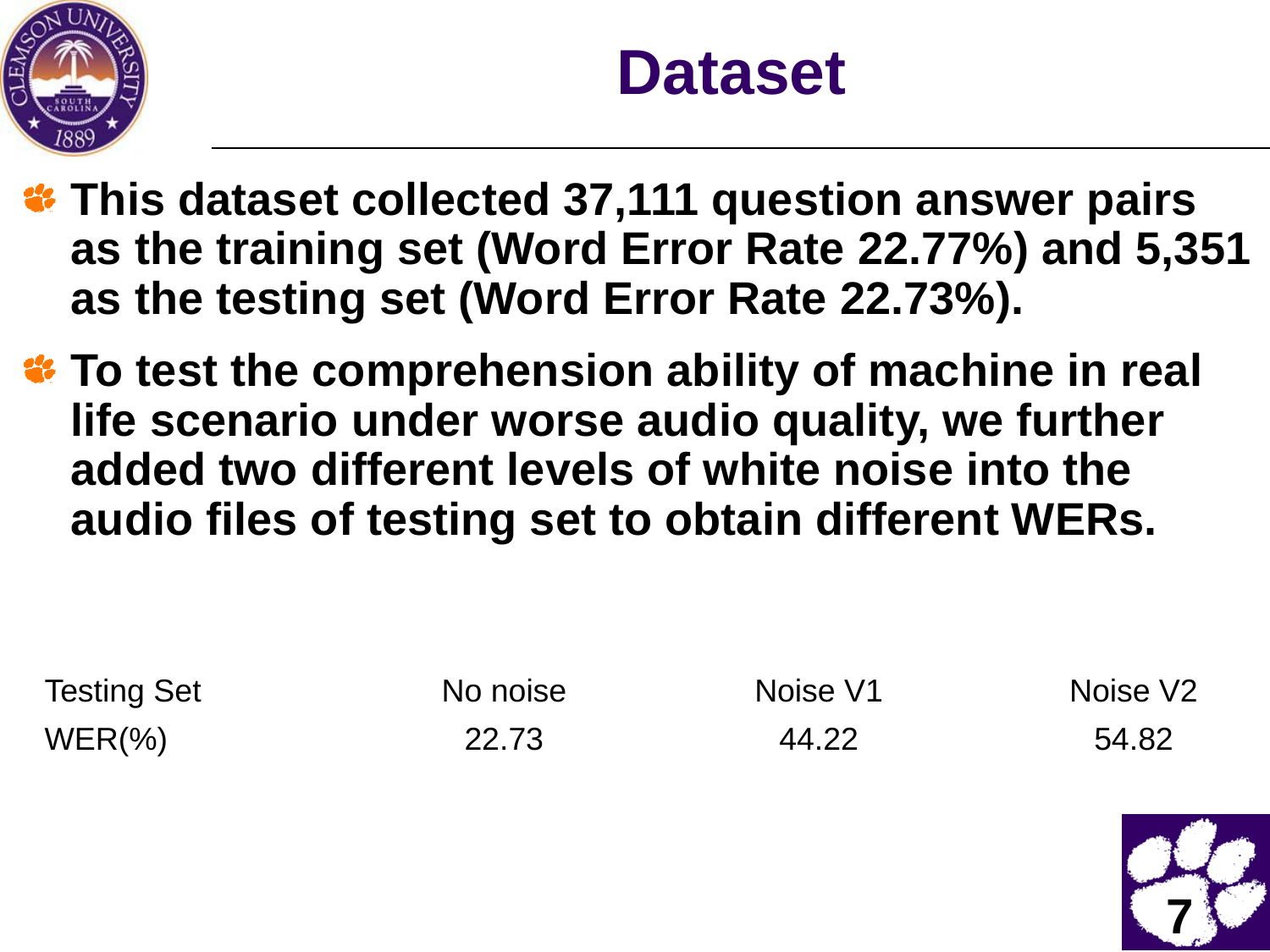

# Dataset
This dataset collected 37,111 question answer pairs as the training set (Word Error Rate 22.77%) and 5,351 as the testing set (Word Error Rate 22.73%).
To test the comprehension ability of machine in real life scenario under worse audio quality, we further added two different levels of white noise into the audio files of testing set to obtain different WERs.

| Testing Set | No noise | Noise V1 | Noise V2 |
| --- | --- | --- | --- |
| WER(%) | 22.73 | 44.22 | 54.82 |